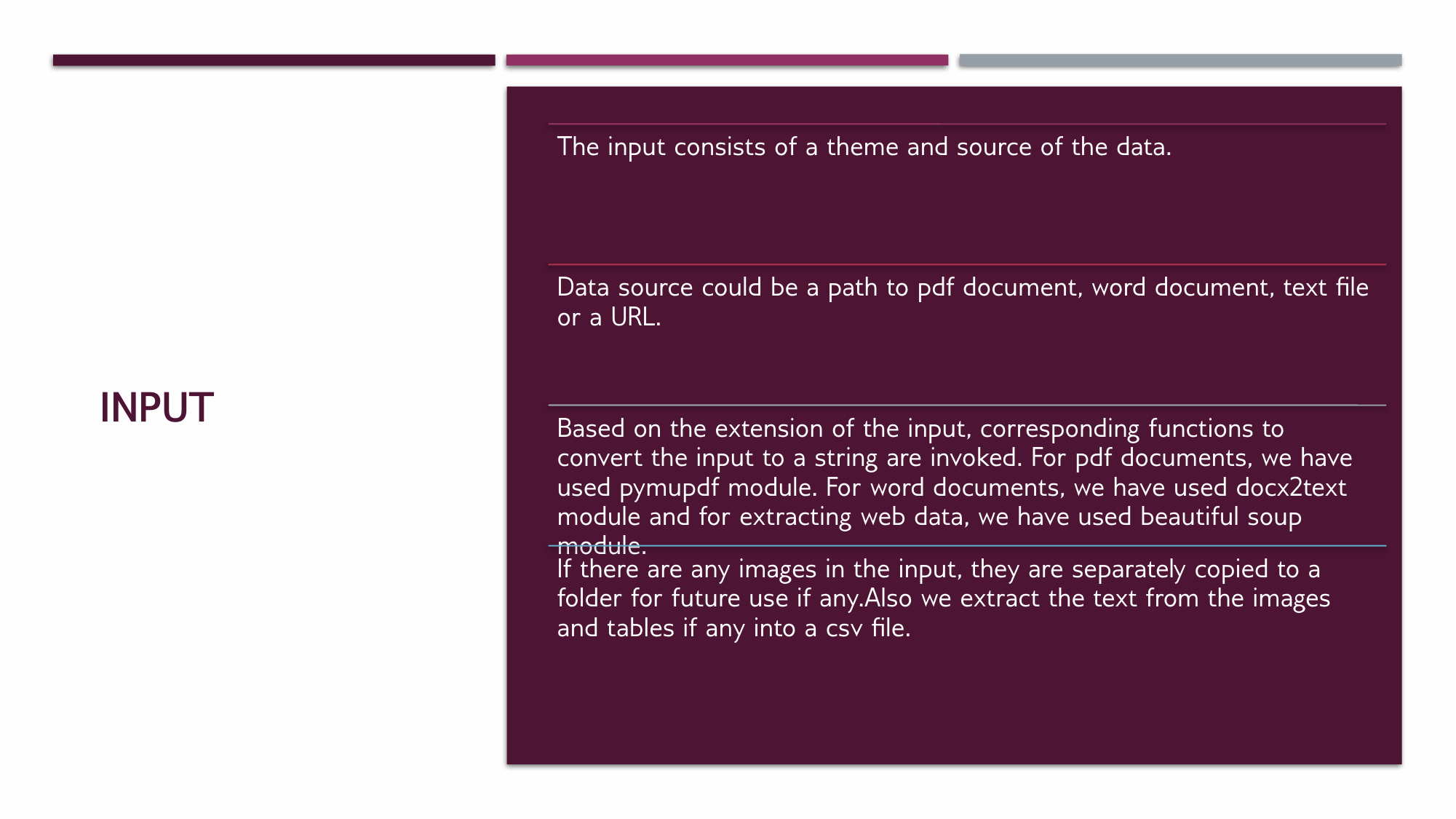

# Input
The input consists of a theme and source of the data.
Data source could be a path to pdf document, word document, text file or a URL.
Based on the extension of the input, corresponding functions to convert the input to a string are invoked. For pdf documents, we have used pymupdf module. For word documents, we have used docx2text module and for extracting web data, we have used beautiful soup module.
If there are any images in the input, they are separately copied to a folder for future use if any.Also we extract the text from the images and tables if any into a csv file.